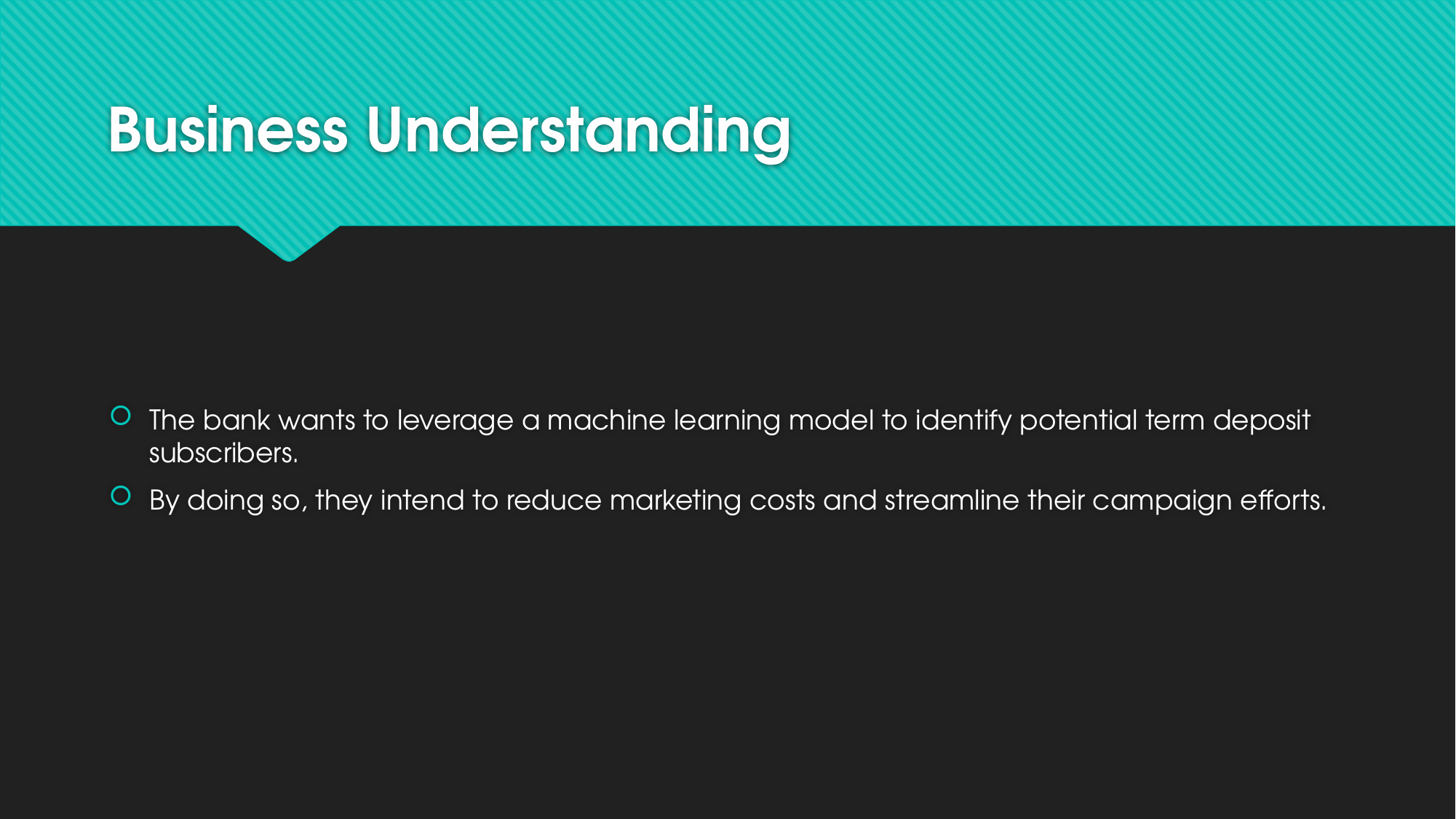

# Business Understanding
The bank wants to leverage a machine learning model to identify potential term deposit subscribers.
By doing so, they intend to reduce marketing costs and streamline their campaign efforts.